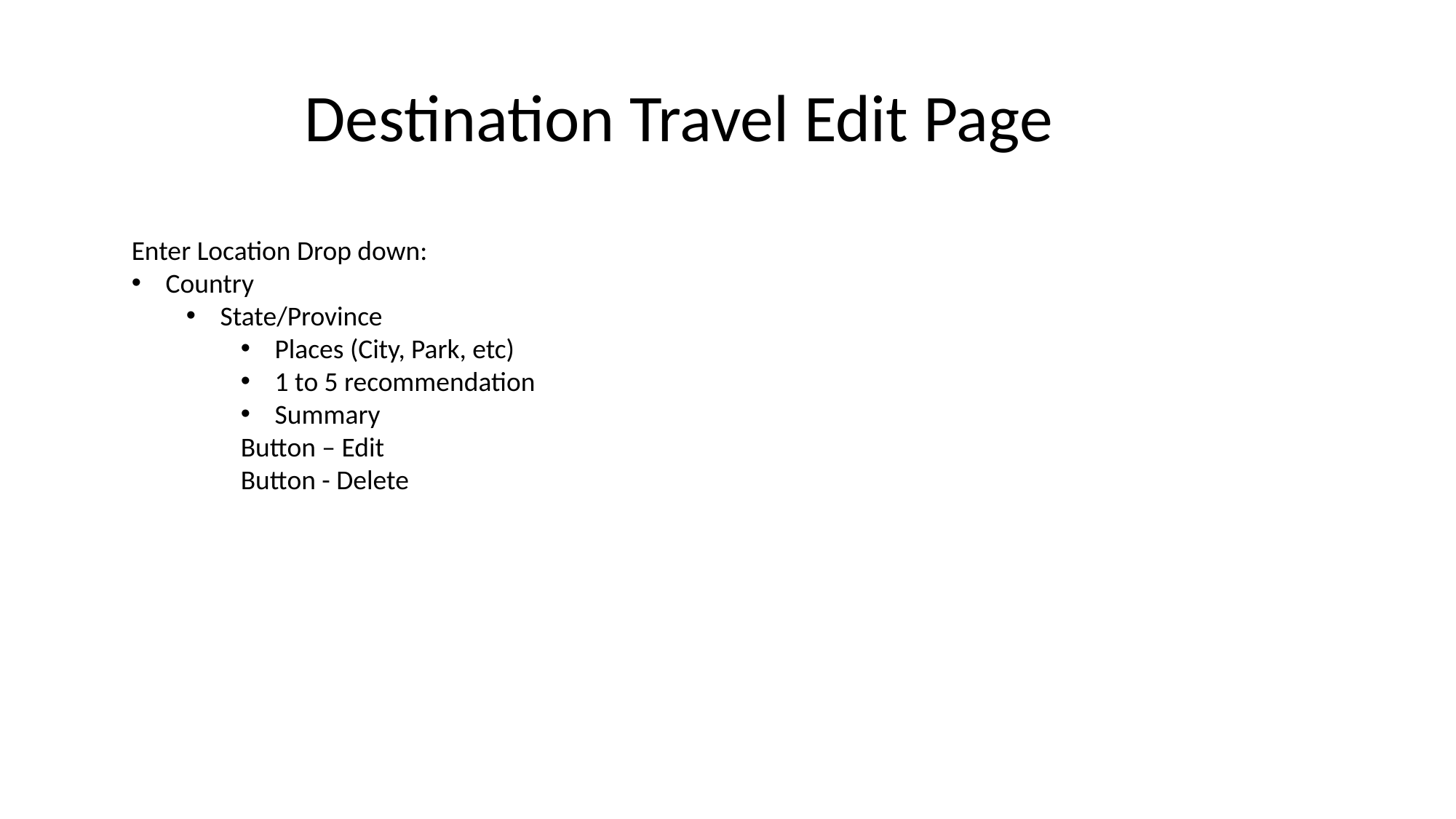

# Destination Travel Edit Page
Enter Location Drop down:
Country
State/Province
Places (City, Park, etc)
1 to 5 recommendation
Summary
Button – Edit
Button - Delete